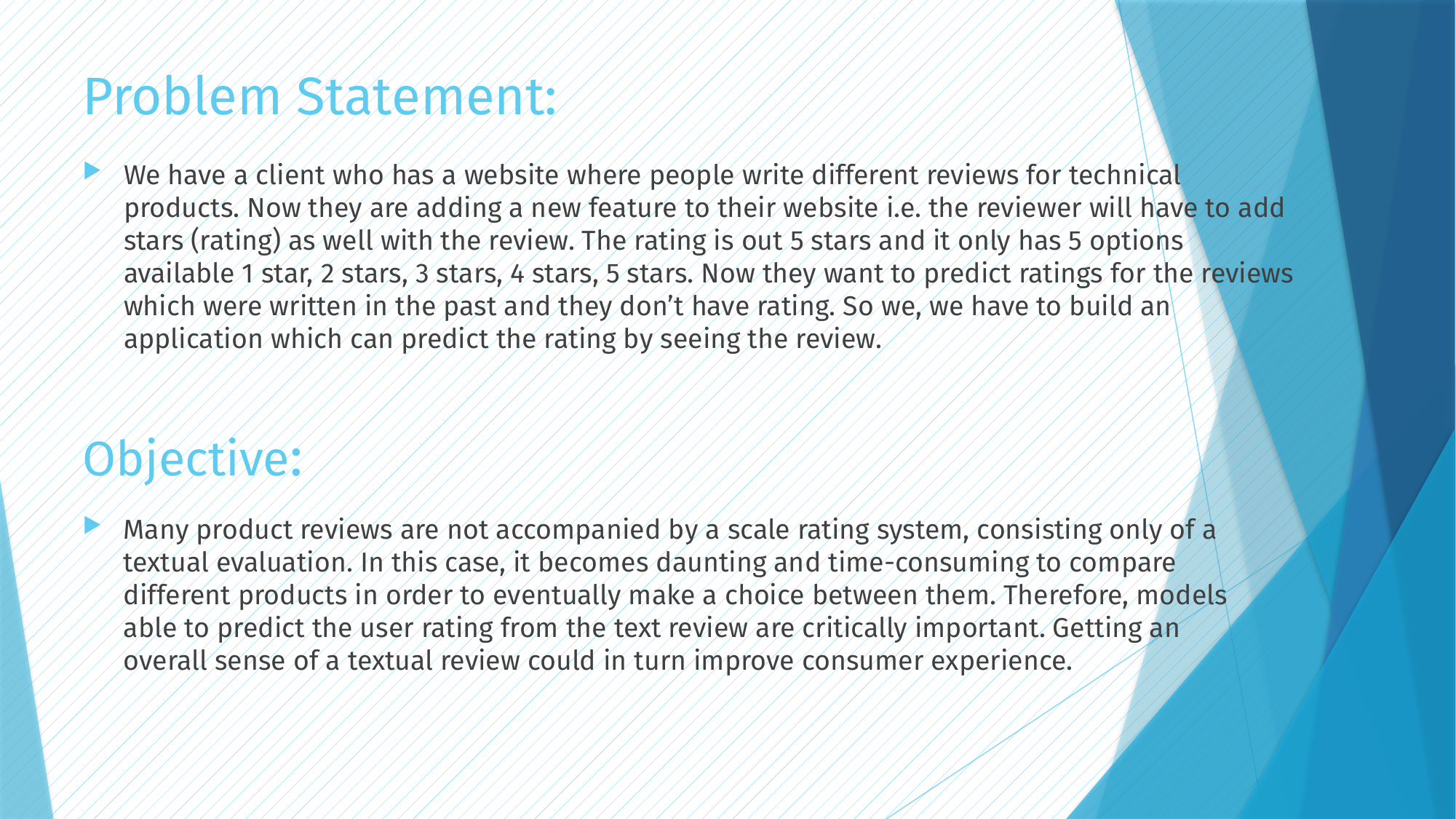

# Problem Statement:

We have a client who has a website where people write different reviews for technical products. Now they are adding a new feature to their website i.e. the reviewer will have to add stars (rating) as well with the review. The rating is out 5 stars and it only has 5 options available 1 star, 2 stars, 3 stars, 4 stars, 5 stars. Now they want to predict ratings for the reviews which were written in the past and they don’t have rating. So we, we have to build an application which can predict the rating by seeing the review.
Objective:
Many product reviews are not accompanied by a scale rating system, consisting only of a textual evaluation. In this case, it becomes daunting and time-consuming to compare different products in order to eventually make a choice between them. Therefore, models able to predict the user rating from the text review are critically important. Getting an overall sense of a textual review could in turn improve consumer experience.